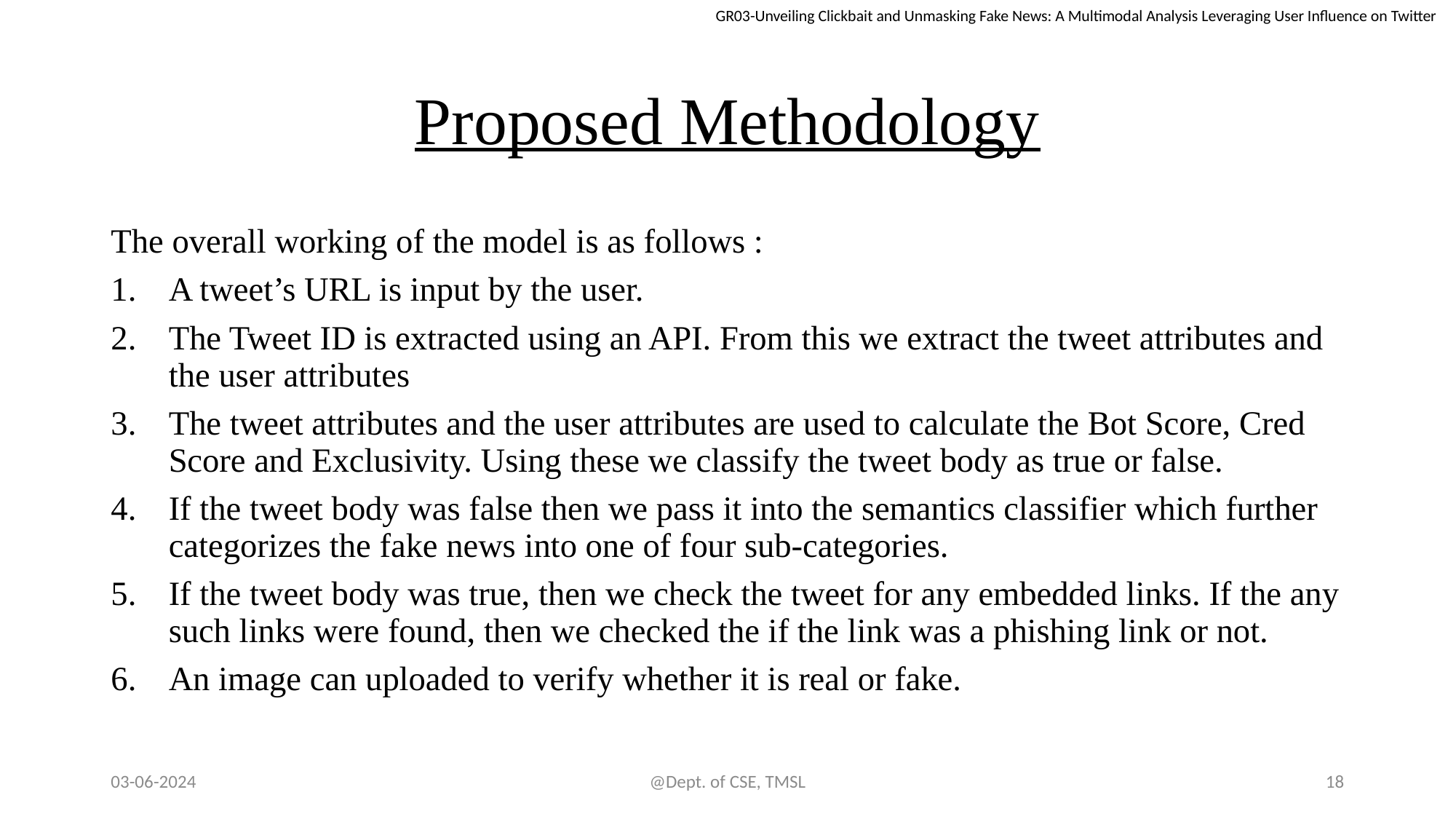

GR03-Unveiling Clickbait and Unmasking Fake News: A Multimodal Analysis Leveraging User Influence on Twitter
# Proposed Methodology
The overall working of the model is as follows :
A tweet’s URL is input by the user.
The Tweet ID is extracted using an API. From this we extract the tweet attributes and the user attributes
The tweet attributes and the user attributes are used to calculate the Bot Score, Cred Score and Exclusivity. Using these we classify the tweet body as true or false.
If the tweet body was false then we pass it into the semantics classifier which further categorizes the fake news into one of four sub-categories.
If the tweet body was true, then we check the tweet for any embedded links. If the any such links were found, then we checked the if the link was a phishing link or not.
An image can uploaded to verify whether it is real or fake.
03-06-2024
@Dept. of CSE, TMSL
18